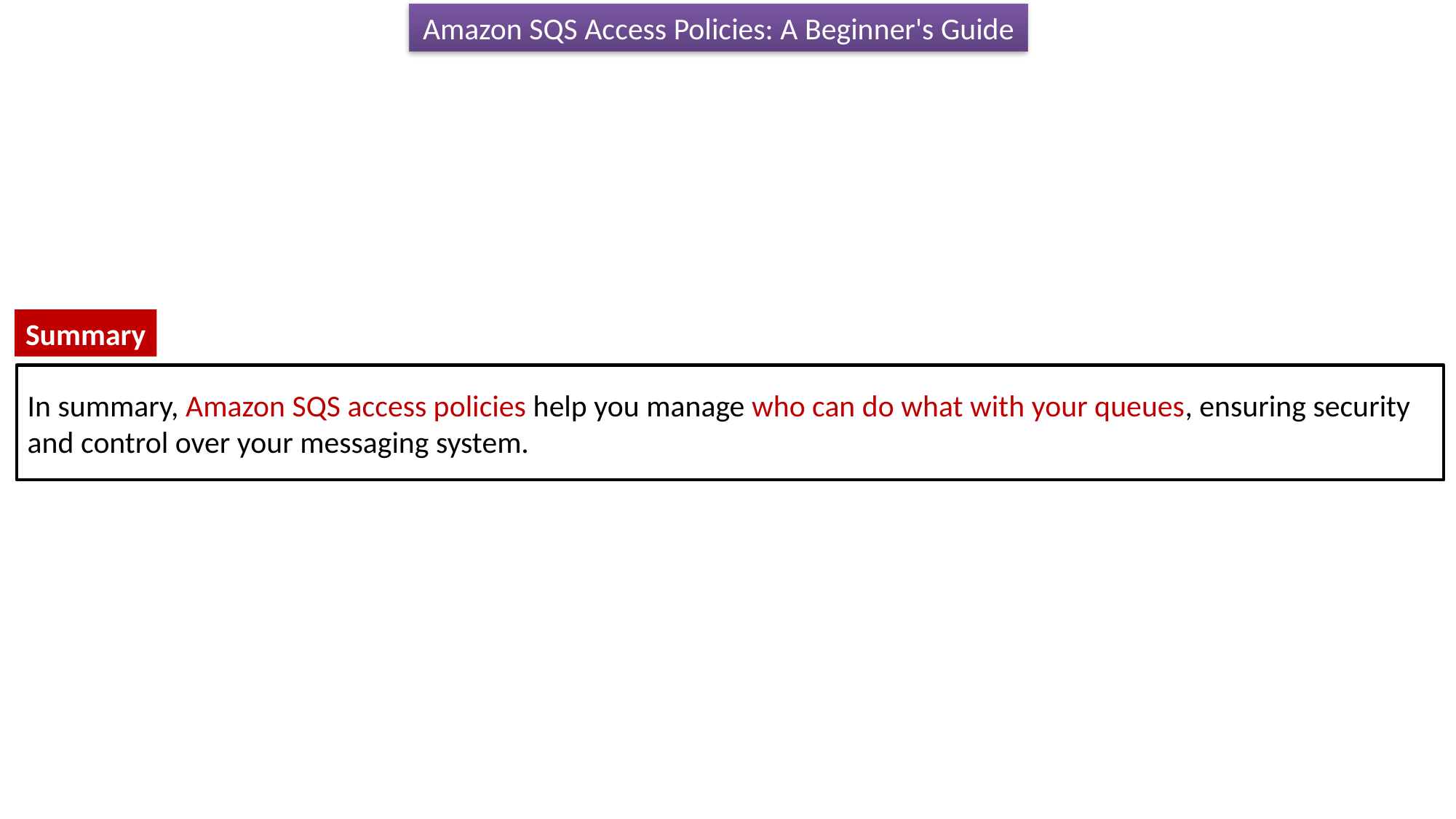

Amazon SQS Access Policies: A Beginner's Guide

Summary
In summary, Amazon SQS access policies help you manage who can do what with your queues, ensuring security and control over your messaging system.